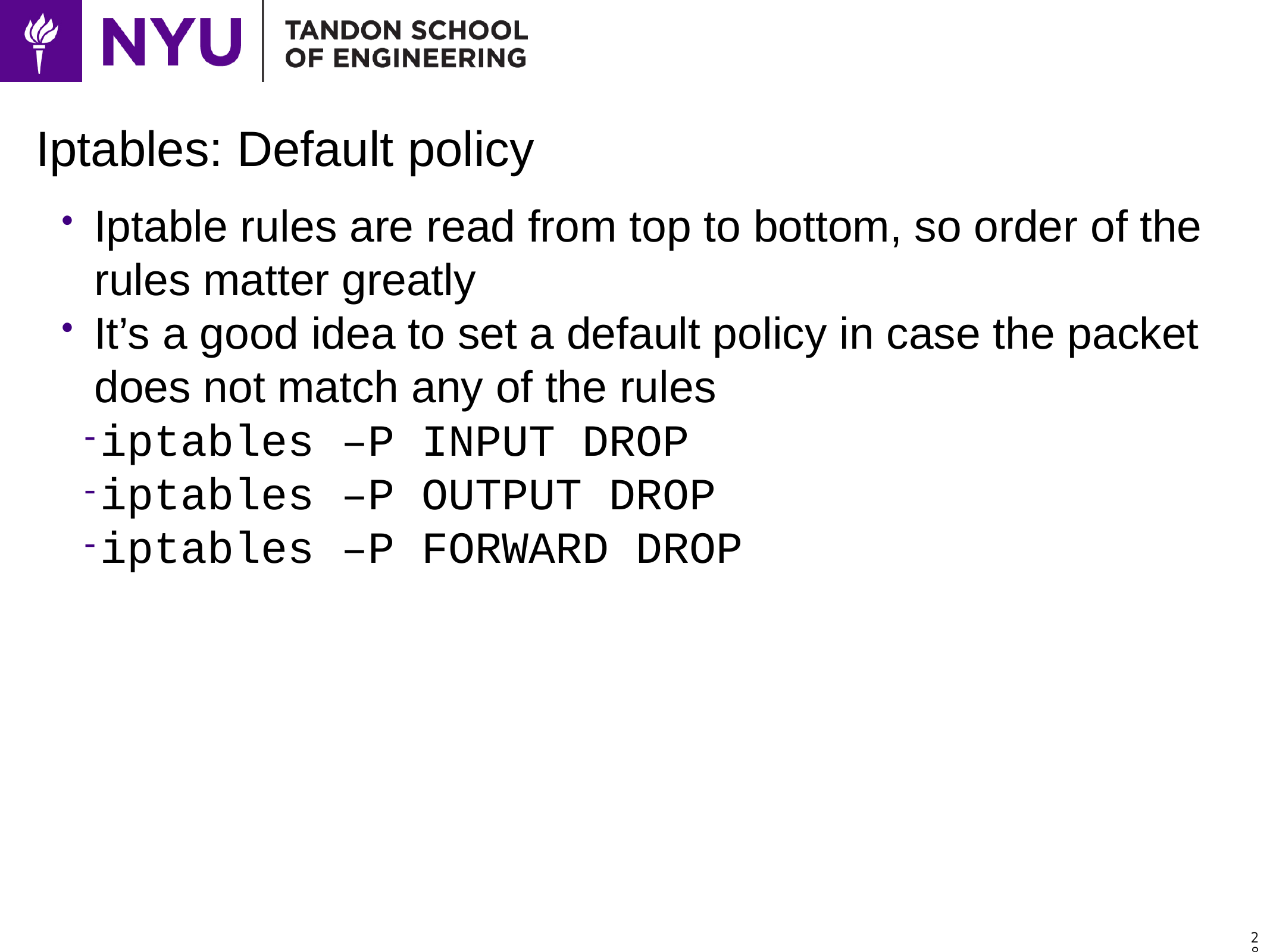

# Iptables: Default policy
Iptable rules are read from top to bottom, so order of the rules matter greatly
It’s a good idea to set a default policy in case the packet does not match any of the rules
iptables –P INPUT DROP
iptables –P OUTPUT DROP
iptables –P FORWARD DROP

28